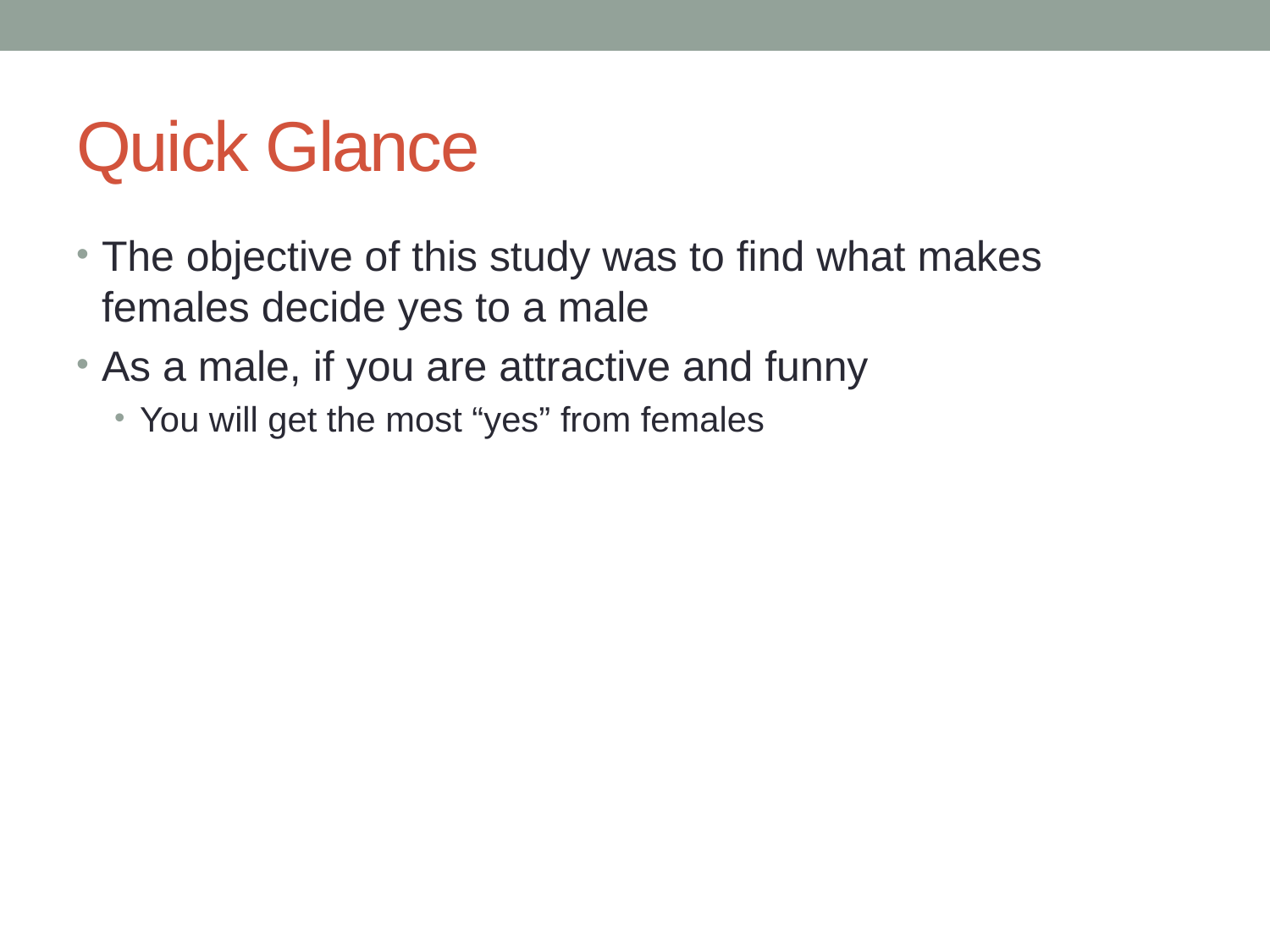

# Quick Glance
The objective of this study was to find what makes females decide yes to a male
As a male, if you are attractive and funny
You will get the most “yes” from females